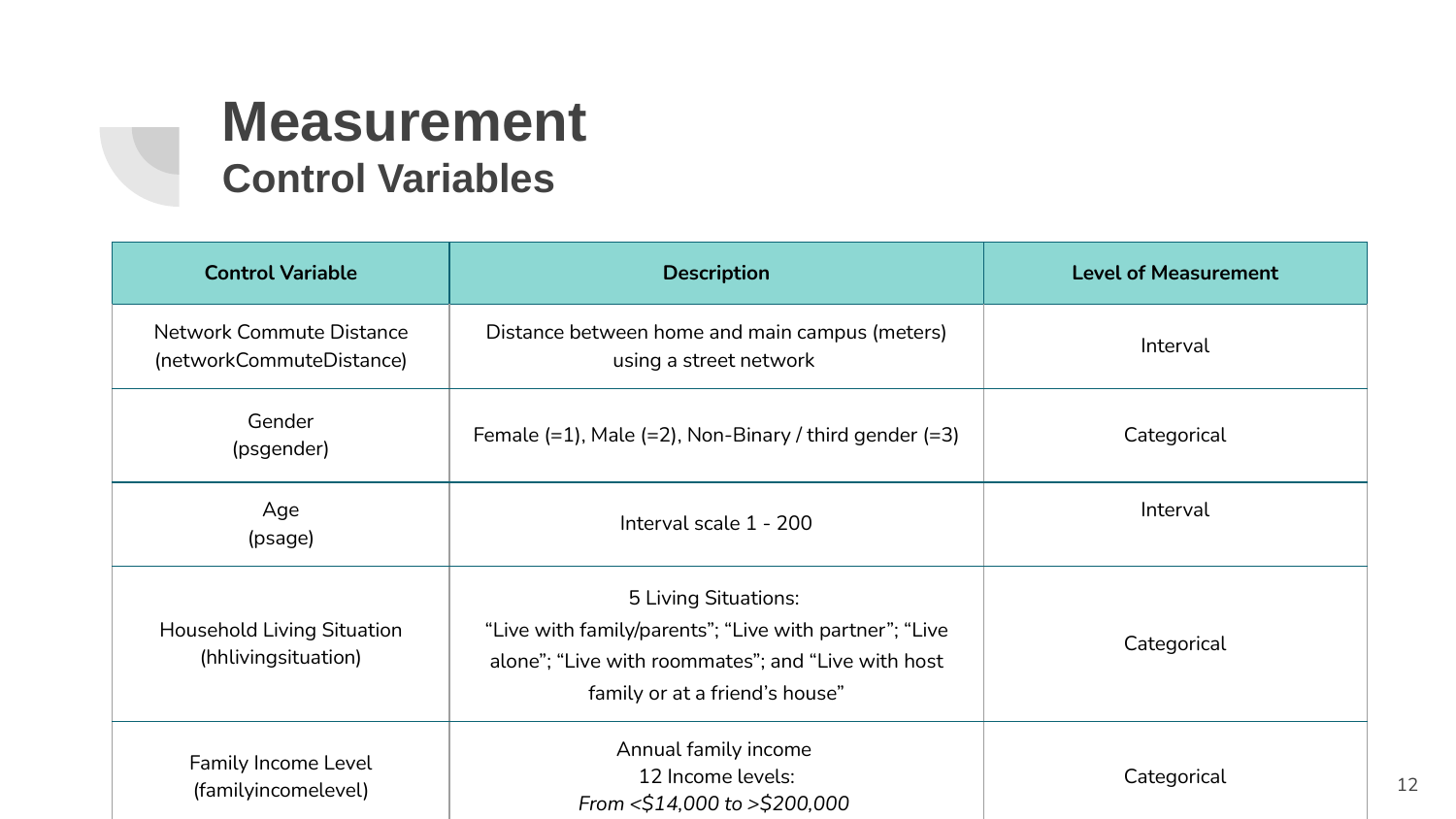

# Measurement
Control Variables
| Control Variable | Description | Level of Measurement |
| --- | --- | --- |
| Network Commute Distance (networkCommuteDistance) | Distance between home and main campus (meters) using a street network | Interval |
| Gender (psgender) | Female (=1), Male (=2), Non-Binary / third gender (=3) | Categorical |
| Age (psage) | Interval scale 1 - 200 | Interval |
| Household Living Situation (hhlivingsituation) | 5 Living Situations: “Live with family/parents”; “Live with partner”; “Live alone”; “Live with roommates”; and “Live with host family or at a friend’s house” | Categorical |
| Family Income Level (familyincomelevel) | Annual family income 12 Income levels: From <$14,000 to >$200,000 | Categorical |
12